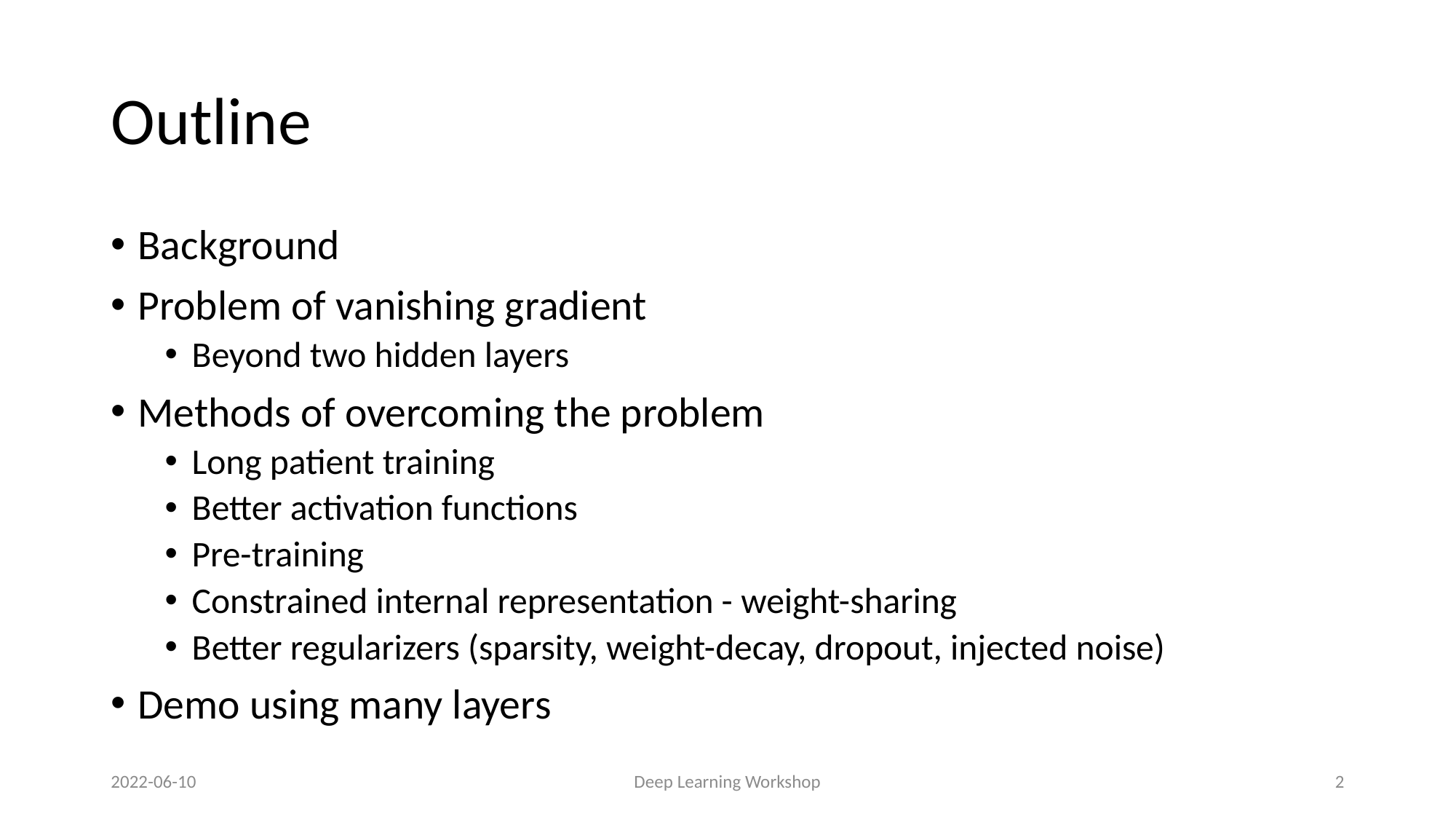

# Outline
Background
Problem of vanishing gradient
Beyond two hidden layers
Methods of overcoming the problem
Long patient training
Better activation functions
Pre-training
Constrained internal representation - weight-sharing
Better regularizers (sparsity, weight-decay, dropout, injected noise)
Demo using many layers
2022-06-10
Deep Learning Workshop
2